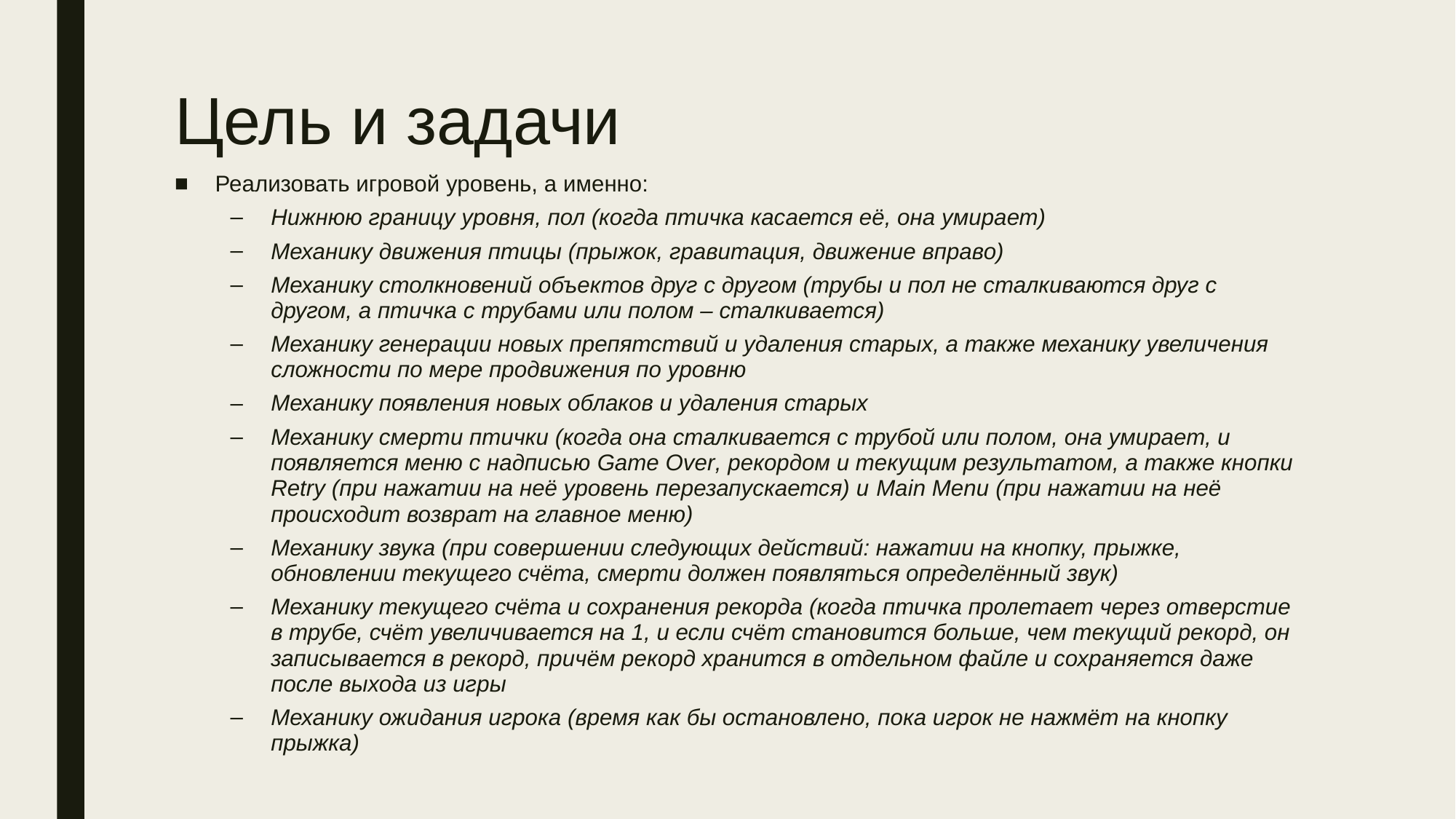

# Цель и задачи
Реализовать игровой уровень, а именно:
Нижнюю границу уровня, пол (когда птичка касается её, она умирает)
Механику движения птицы (прыжок, гравитация, движение вправо)
Механику столкновений объектов друг с другом (трубы и пол не сталкиваются друг с другом, а птичка с трубами или полом – сталкивается)
Механику генерации новых препятствий и удаления старых, а также механику увеличения сложности по мере продвижения по уровню
Механику появления новых облаков и удаления старых
Механику смерти птички (когда она сталкивается с трубой или полом, она умирает, и появляется меню с надписью Game Over, рекордом и текущим результатом, а также кнопки Retry (при нажатии на неё уровень перезапускается) и Main Menu (при нажатии на неё происходит возврат на главное меню)
Механику звука (при совершении следующих действий: нажатии на кнопку, прыжке, обновлении текущего счёта, смерти должен появляться определённый звук)
Механику текущего счёта и сохранения рекорда (когда птичка пролетает через отверстие в трубе, счёт увеличивается на 1, и если счёт становится больше, чем текущий рекорд, он записывается в рекорд, причём рекорд хранится в отдельном файле и сохраняется даже после выхода из игры
Механику ожидания игрока (время как бы остановлено, пока игрок не нажмёт на кнопку прыжка)